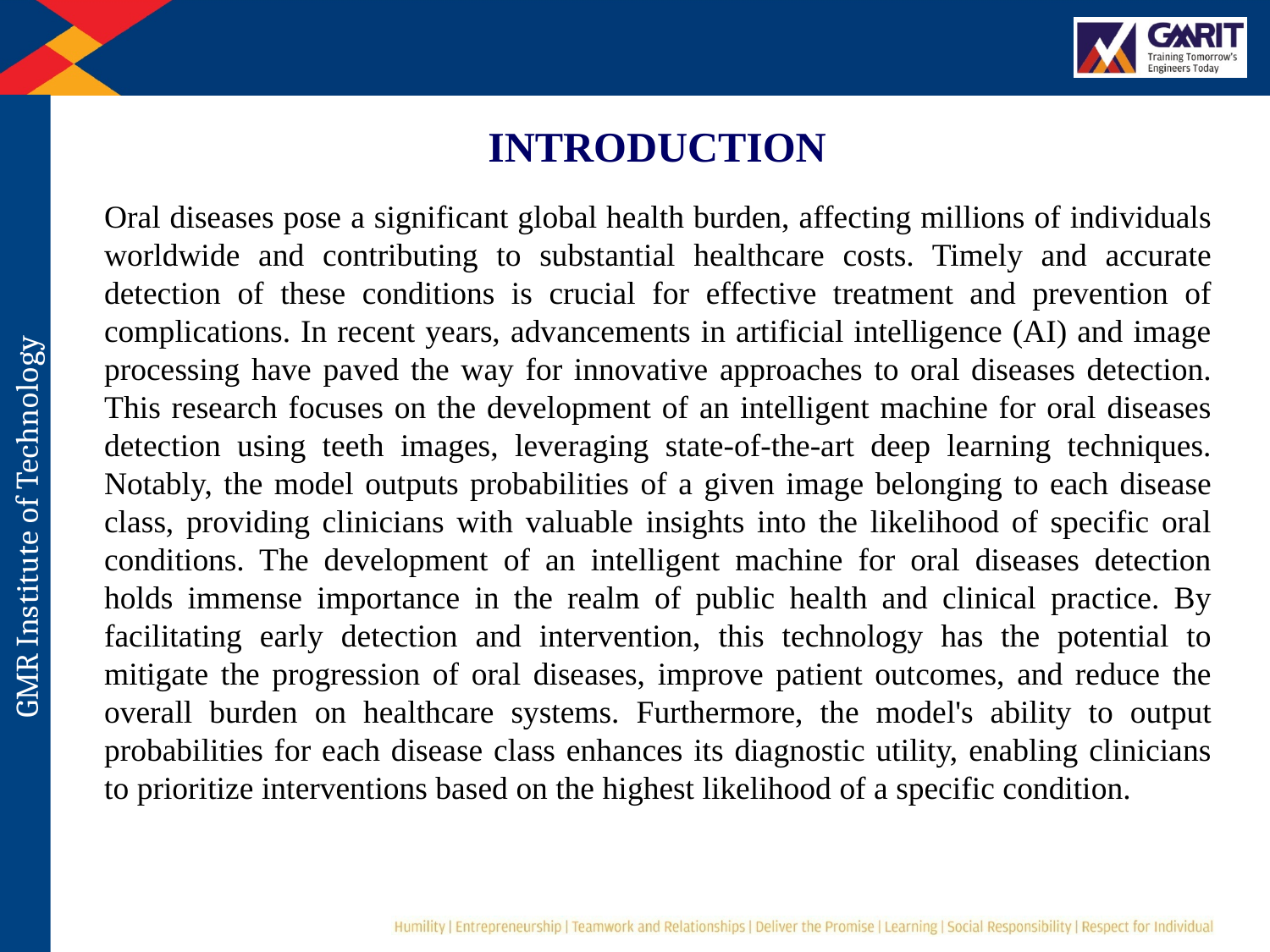

INTRODUCTION
Oral diseases pose a significant global health burden, affecting millions of individuals worldwide and contributing to substantial healthcare costs. Timely and accurate detection of these conditions is crucial for effective treatment and prevention of complications. In recent years, advancements in artificial intelligence (AI) and image processing have paved the way for innovative approaches to oral diseases detection. This research focuses on the development of an intelligent machine for oral diseases detection using teeth images, leveraging state-of-the-art deep learning techniques. Notably, the model outputs probabilities of a given image belonging to each disease class, providing clinicians with valuable insights into the likelihood of specific oral conditions. The development of an intelligent machine for oral diseases detection holds immense importance in the realm of public health and clinical practice. By facilitating early detection and intervention, this technology has the potential to mitigate the progression of oral diseases, improve patient outcomes, and reduce the overall burden on healthcare systems. Furthermore, the model's ability to output probabilities for each disease class enhances its diagnostic utility, enabling clinicians to prioritize interventions based on the highest likelihood of a specific condition.